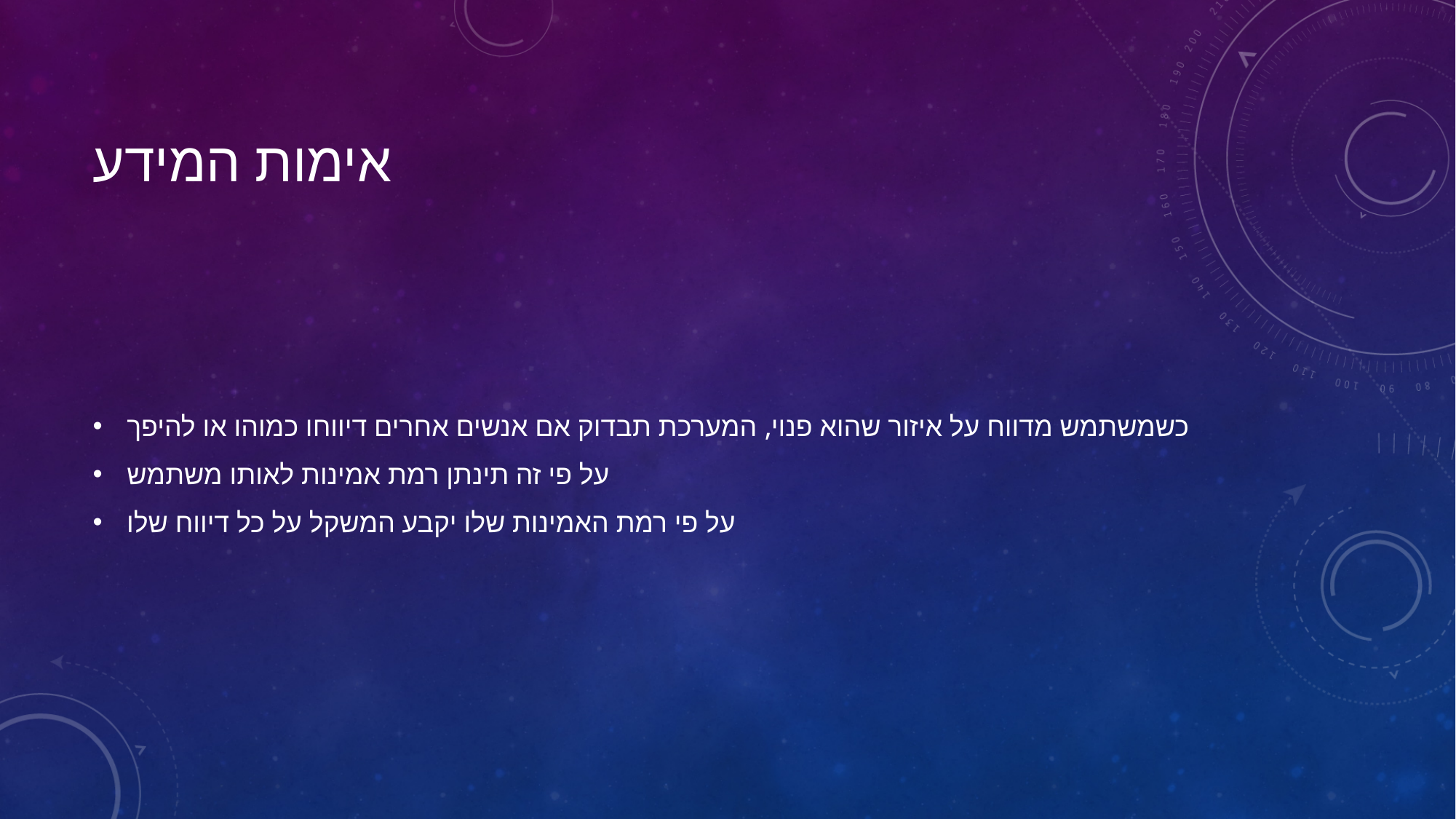

# אימות המידע
כשמשתמש מדווח על איזור שהוא פנוי, המערכת תבדוק אם אנשים אחרים דיווחו כמוהו או להיפך
על פי זה תינתן רמת אמינות לאותו משתמש
על פי רמת האמינות שלו יקבע המשקל על כל דיווח שלו